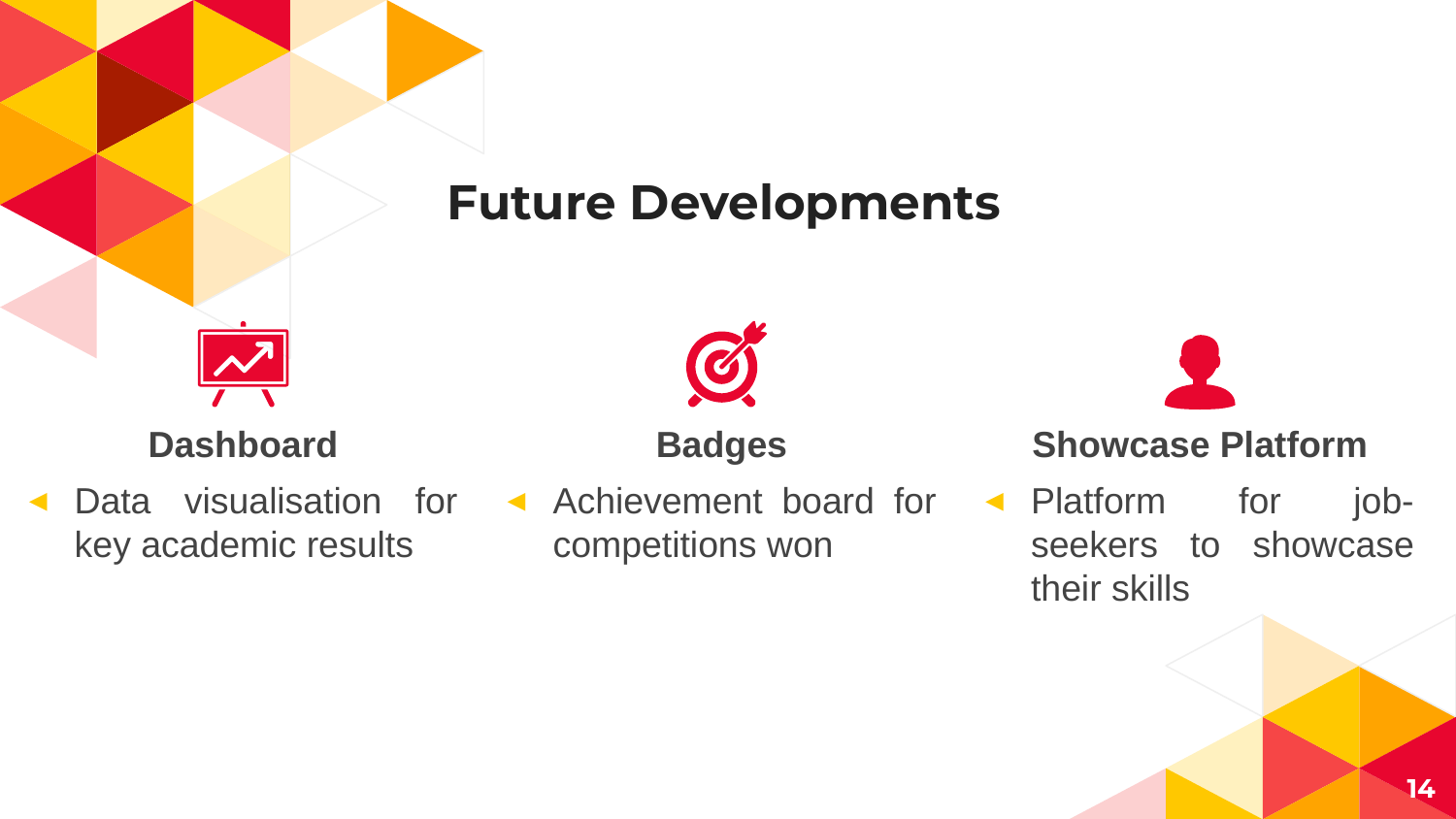

# Future Developments

Dashboard
Data visualisation for key academic results
Badges
Achievement board for competitions won
Showcase Platform
Platform for job-seekers to showcase their skills
14